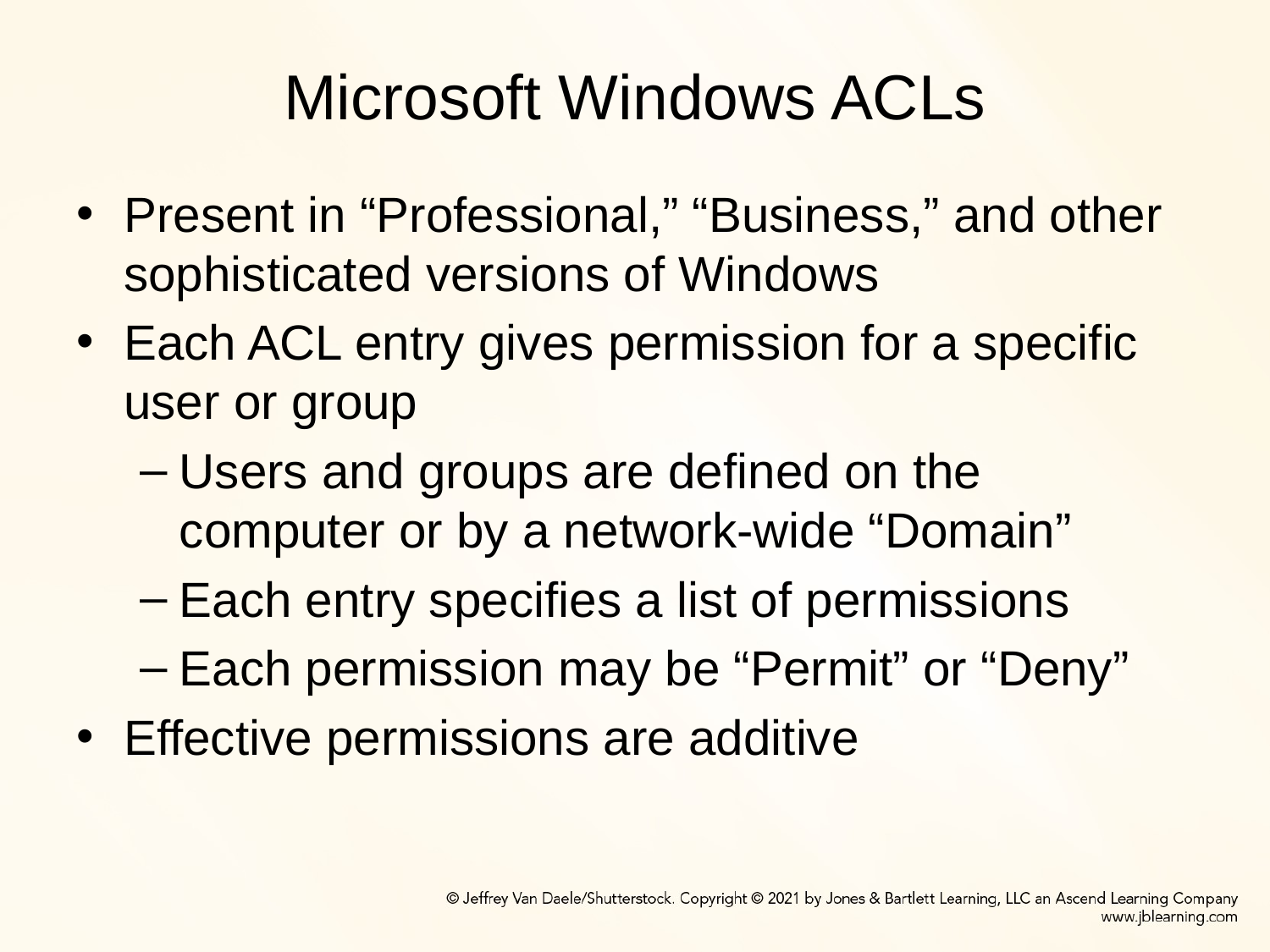

# Microsoft Windows ACLs
Present in “Professional,” “Business,” and other sophisticated versions of Windows
Each ACL entry gives permission for a specific user or group
Users and groups are defined on the computer or by a network-wide “Domain”
Each entry specifies a list of permissions
Each permission may be “Permit” or “Deny”
Effective permissions are additive